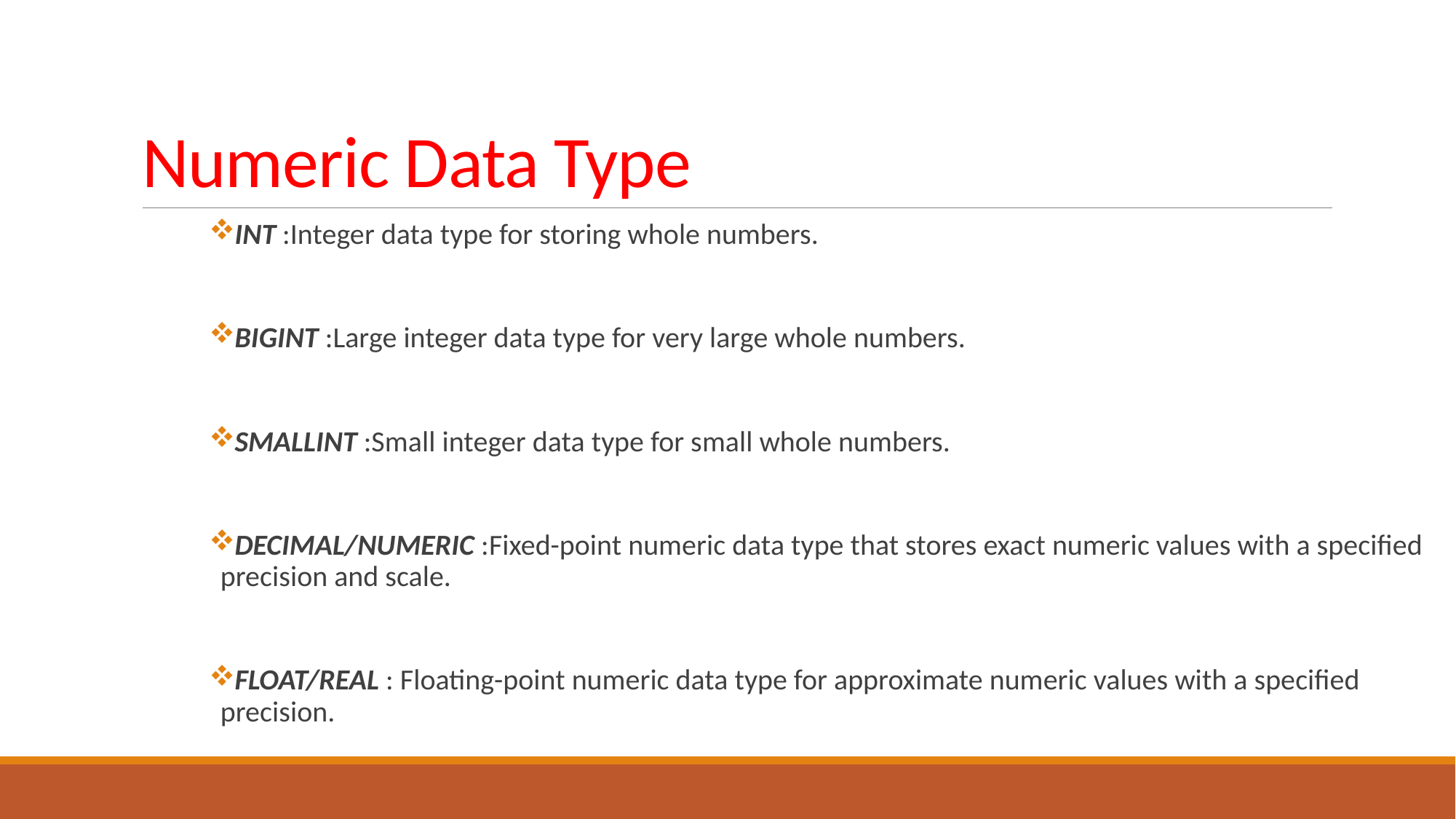

# Numeric Data Type
INT :Integer data type for storing whole numbers.

BIGINT :Large integer data type for very large whole numbers.

SMALLINT :Small integer data type for small whole numbers.

DECIMAL/NUMERIC :Fixed-point numeric data type that stores exact numeric values with a specified precision and scale.

FLOAT/REAL : Floating-point numeric data type for approximate numeric values with a specified precision.